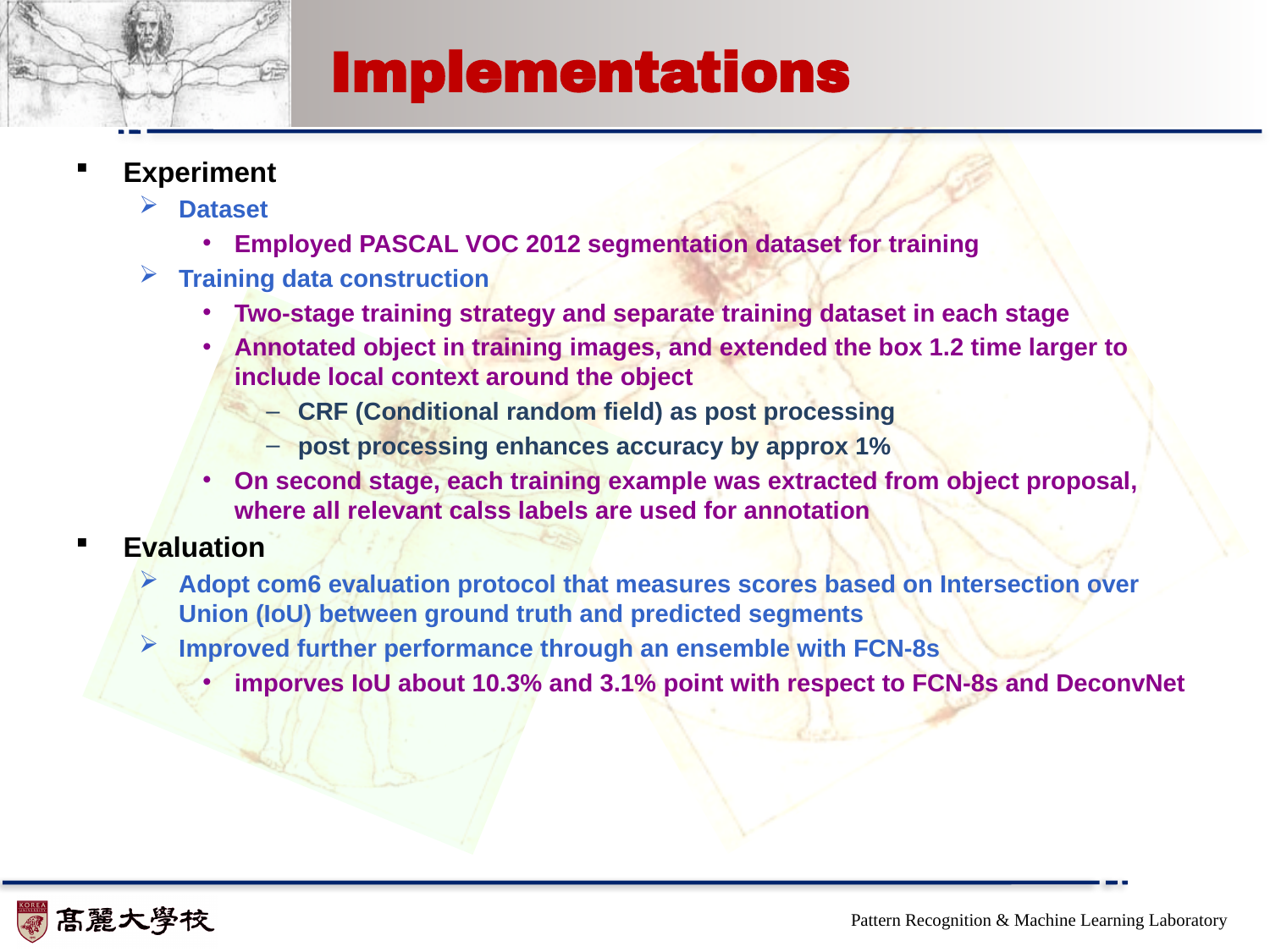

# Implementations
Experiment
Dataset
Employed PASCAL VOC 2012 segmentation dataset for training
Training data construction
Two-stage training strategy and separate training dataset in each stage
Annotated object in training images, and extended the box 1.2 time larger to include local context around the object
CRF (Conditional random field) as post processing
post processing enhances accuracy by approx 1%
On second stage, each training example was extracted from object proposal, where all relevant calss labels are used for annotation
Evaluation
Adopt com6 evaluation protocol that measures scores based on Intersection over Union (IoU) between ground truth and predicted segments
Improved further performance through an ensemble with FCN-8s
imporves IoU about 10.3% and 3.1% point with respect to FCN-8s and DeconvNet